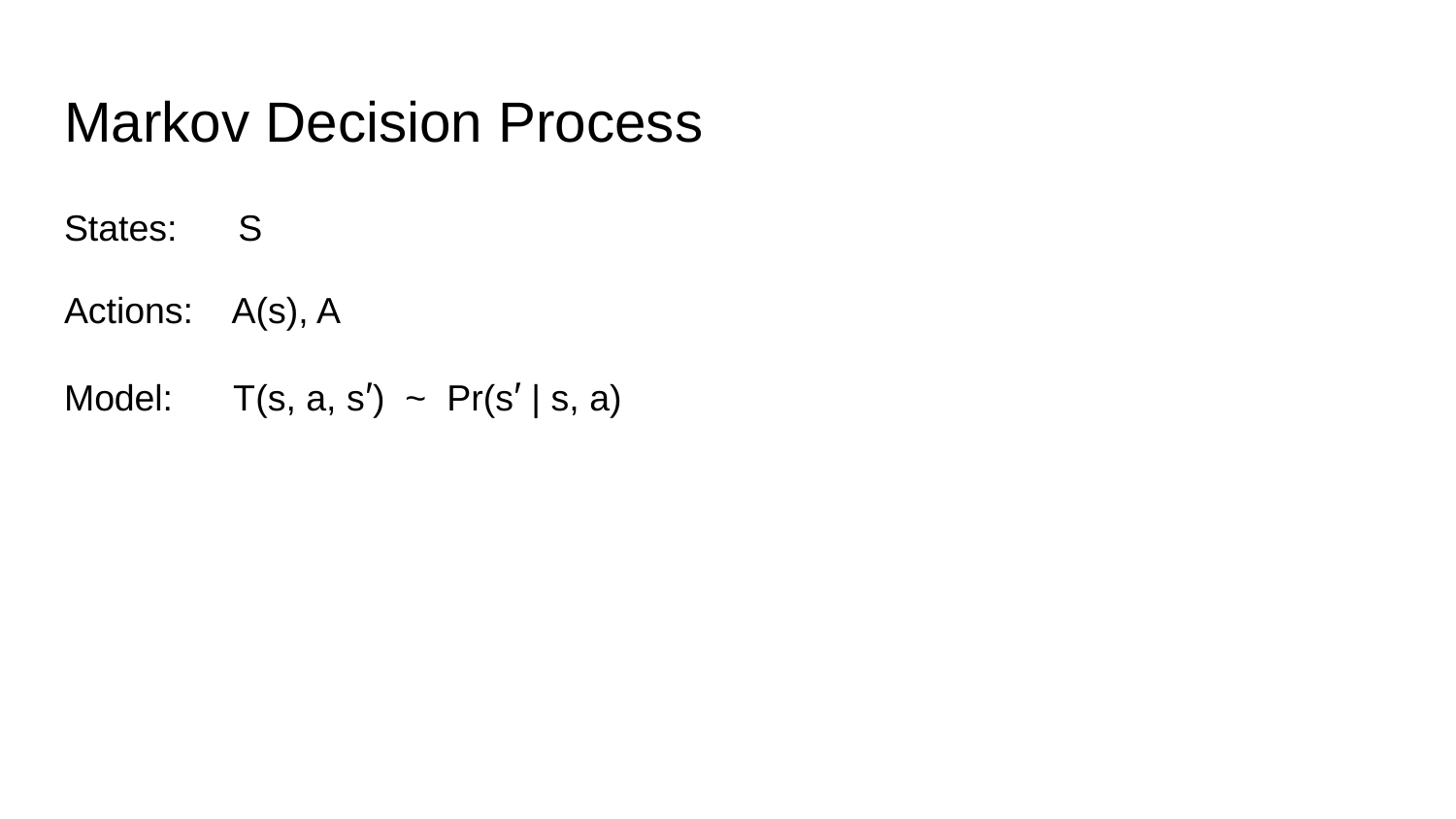

# Markov Decision Process
States:      S
Actions:    A(s), A
Model:      T(s, a, s′)  ~  Pr(s′ | s, a)